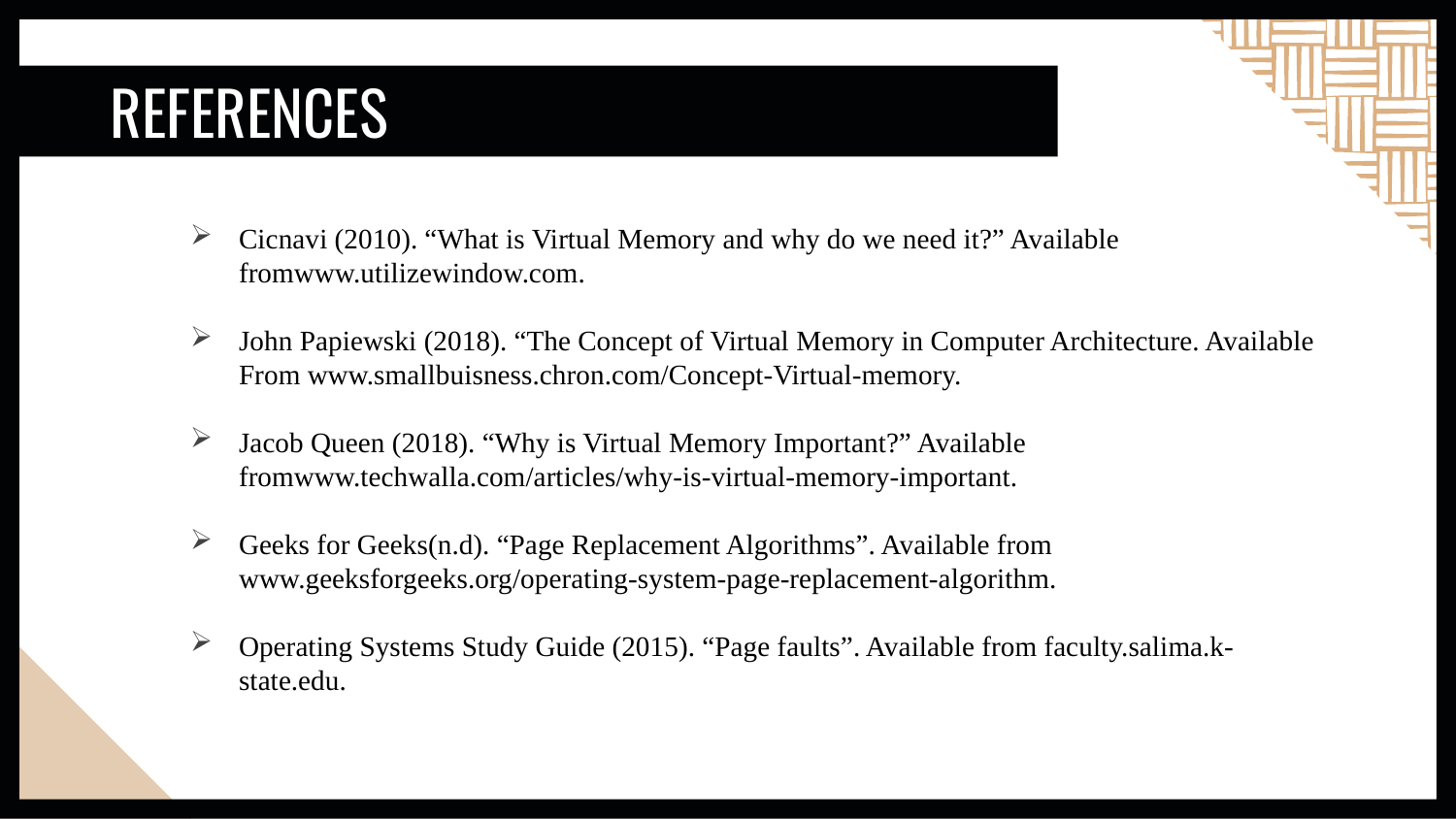

# REFERENCES

Cicnavi (2010). “What is Virtual Memory and why do we need it?” Available fromwww.utilizewindow.com.

John Papiewski (2018). “The Concept of Virtual Memory in Computer Architecture. Available From www.smallbuisness.chron.com/Concept-Virtual-memory.

Jacob Queen (2018). “Why is Virtual Memory Important?” Available fromwww.techwalla.com/articles/why-is-virtual-memory-important.

Geeks for Geeks(n.d). “Page Replacement Algorithms”. Available from www.geeksforgeeks.org/operating-system-page-replacement-algorithm.

Operating Systems Study Guide (2015). “Page faults”. Available from faculty.salima.k-state.edu.